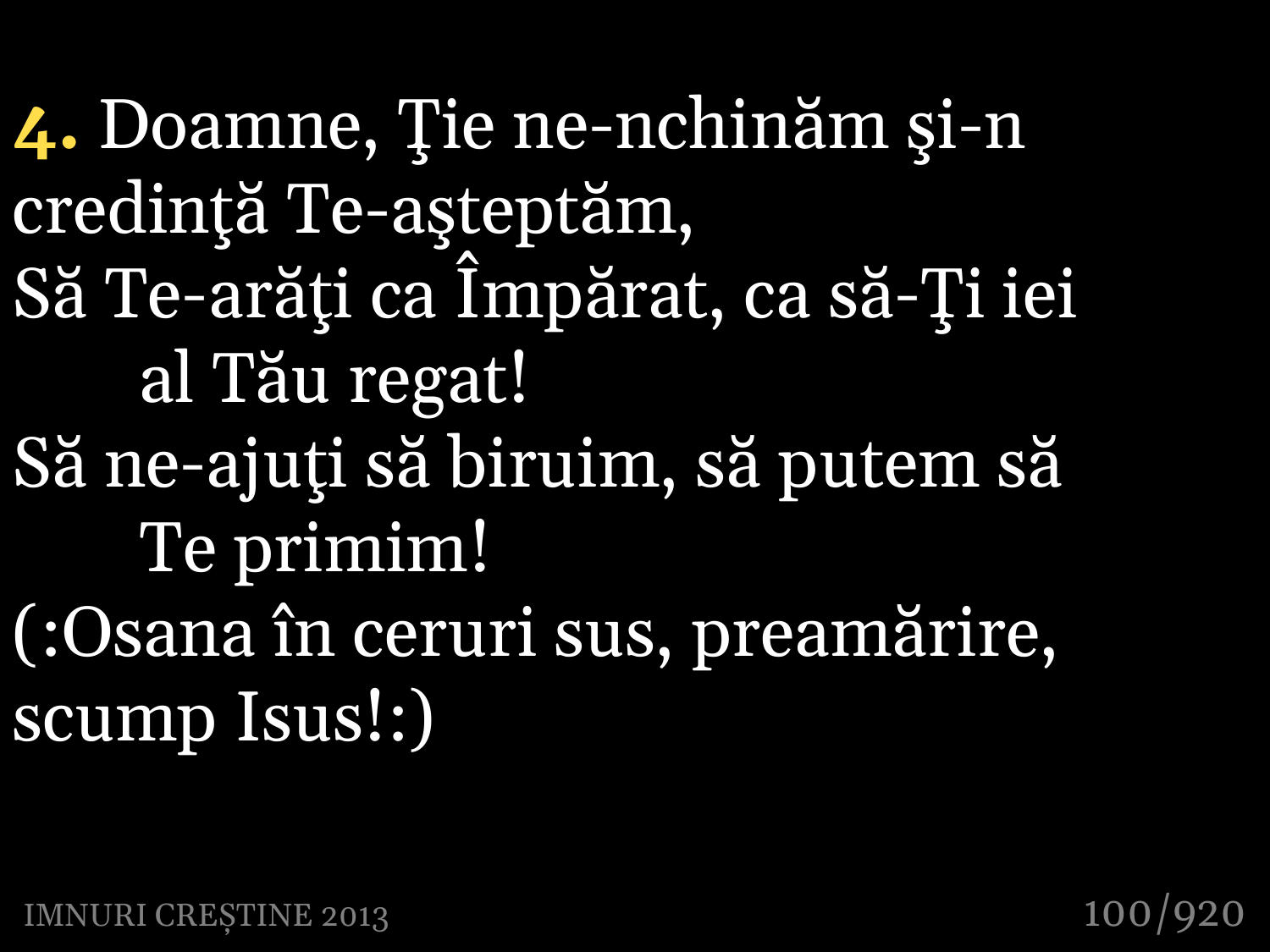

4. Doamne, Ţie ne-nchinăm şi-n 	credinţă Te-aşteptăm,
Să Te-arăţi ca Împărat, ca să-Ţi iei
	al Tău regat!
Să ne-ajuţi să biruim, să putem să
	Te primim!
(:Osana în ceruri sus, preamărire, 	scump Isus!:)
100/920
IMNURI CREȘTINE 2013